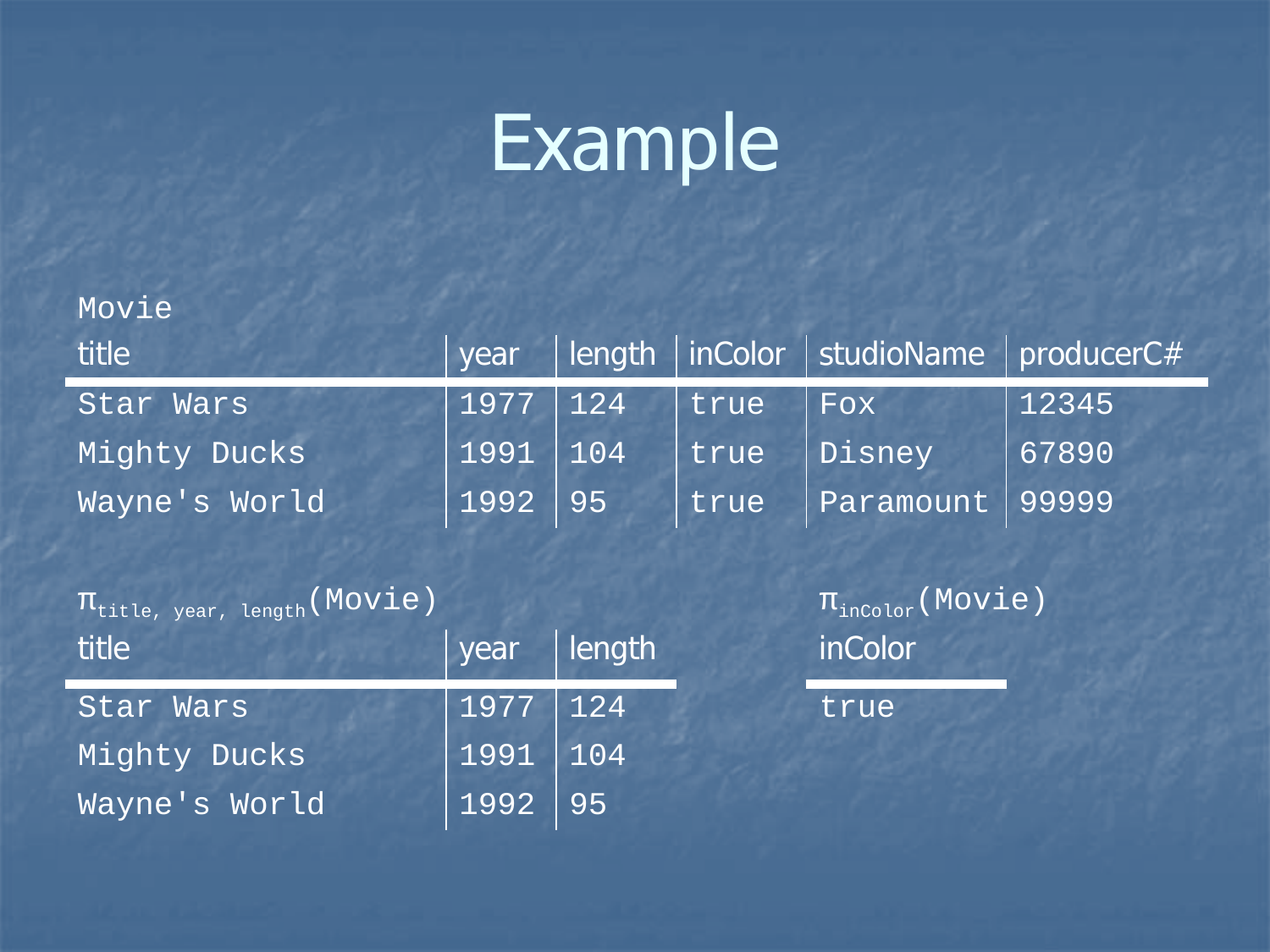

# Example
| Movie |  |  |  |  |  |
| --- | --- | --- | --- | --- | --- |
| title | year | length | inColor | studioName | producerC# |
| Star Wars | 1977 | 124 | true | Fox | 12345 |
| Mighty Ducks | 1991 | 104 | true | Disney | 67890 |
| Wayne's World | 1992 | 95 | true | Paramount | 99999 |
|  |  |  |  |  |  |
| πtitle, year, length(Movie) |  |  |  | πinColor(Movie) |  |
| title | year | length |  | inColor |  |
| Star Wars | 1977 | 124 |  | true |  |
| Mighty Ducks | 1991 | 104 |  |  |  |
| Wayne's World | 1992 | 95 |  |  |  |